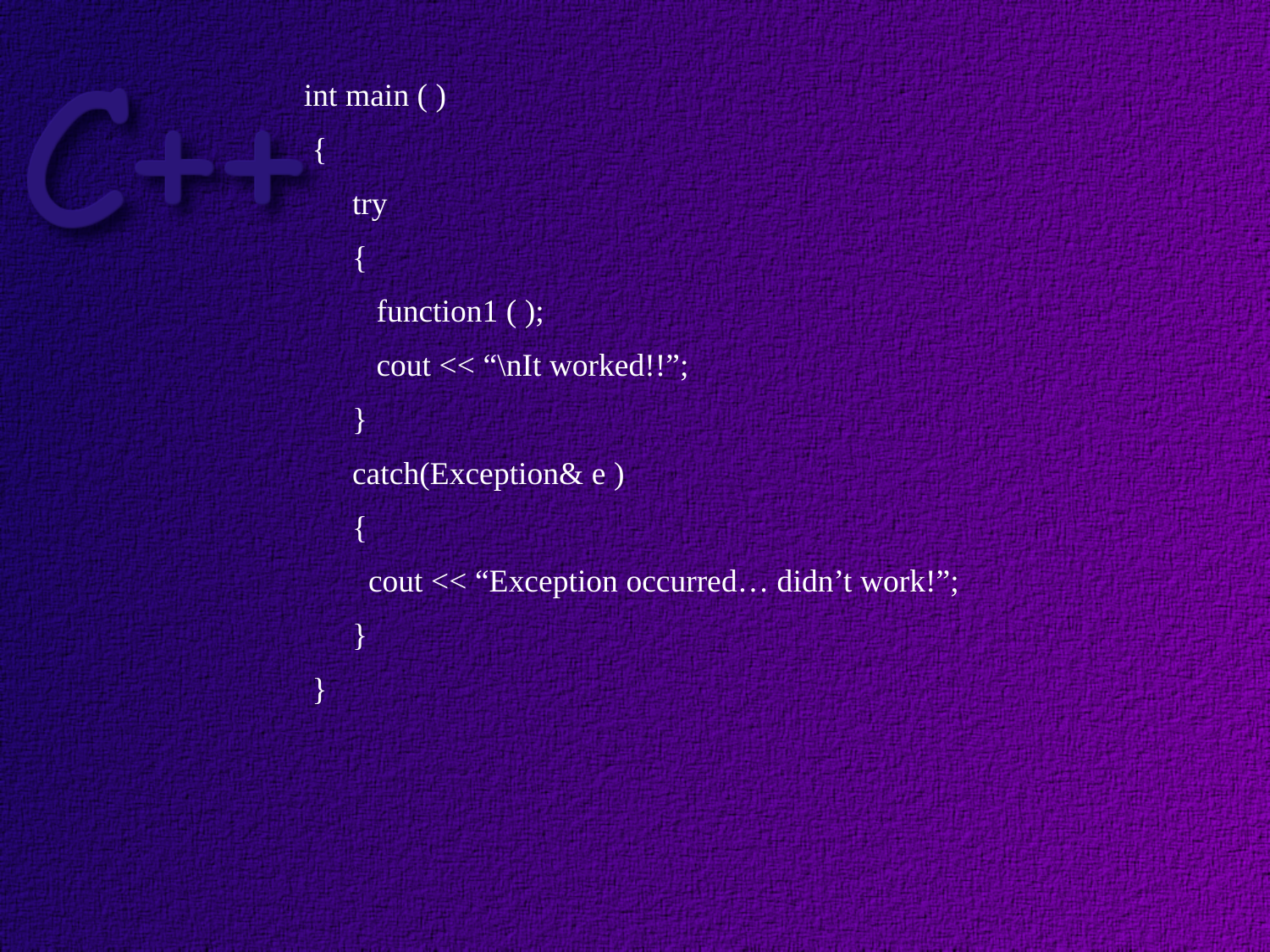

int main ( )
 {
      try
      {
         function1 ( );
         cout << “\nIt worked!!”;
      }
      catch(Exception& e )
      {
        cout << “Exception occurred… didn’t work!”;
      }
 }